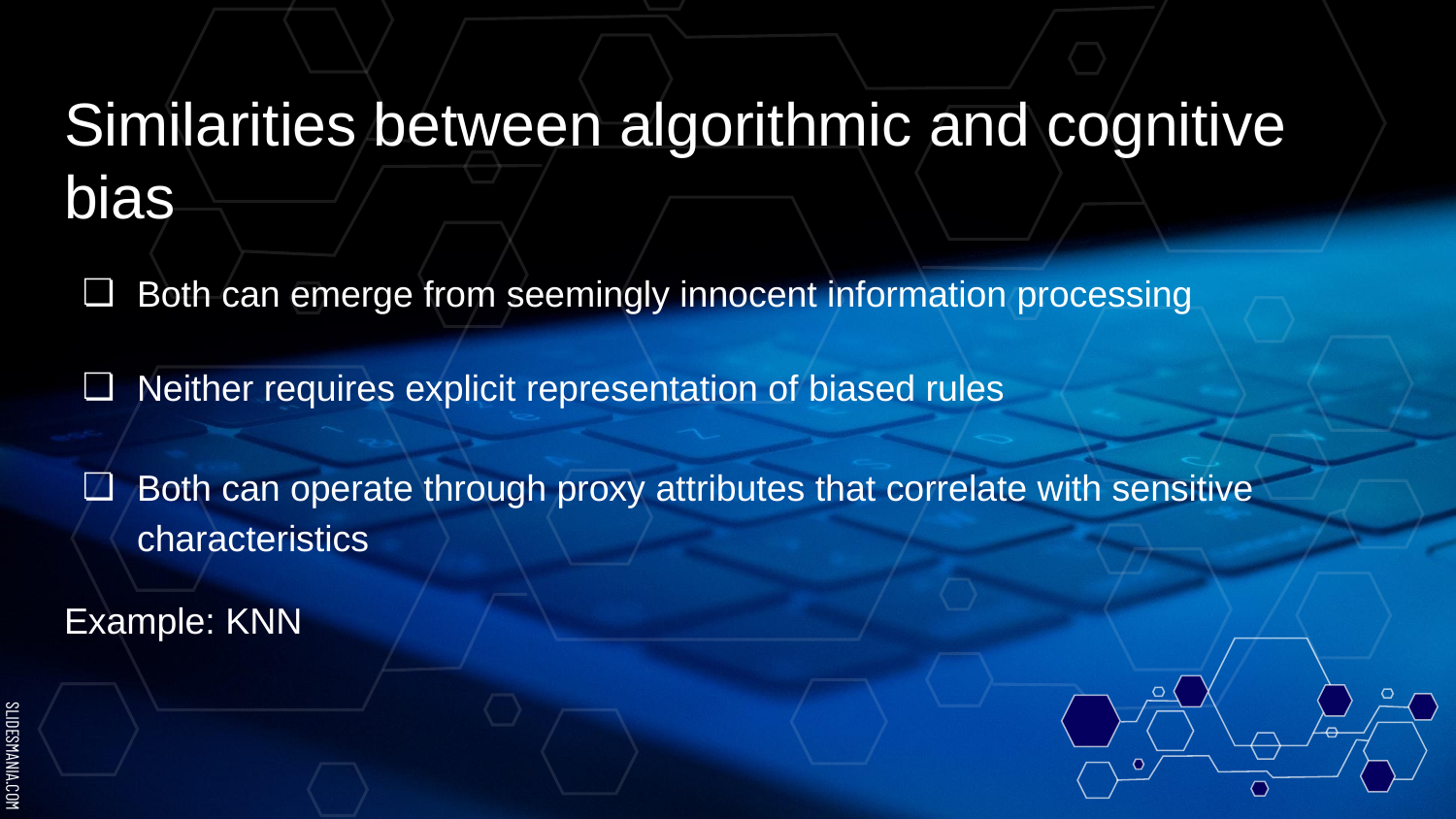

# Similarities between algorithmic and cognitive bias
Both can emerge from seemingly innocent information processing
Neither requires explicit representation of biased rules
Both can operate through proxy attributes that correlate with sensitive characteristics
Example: KNN